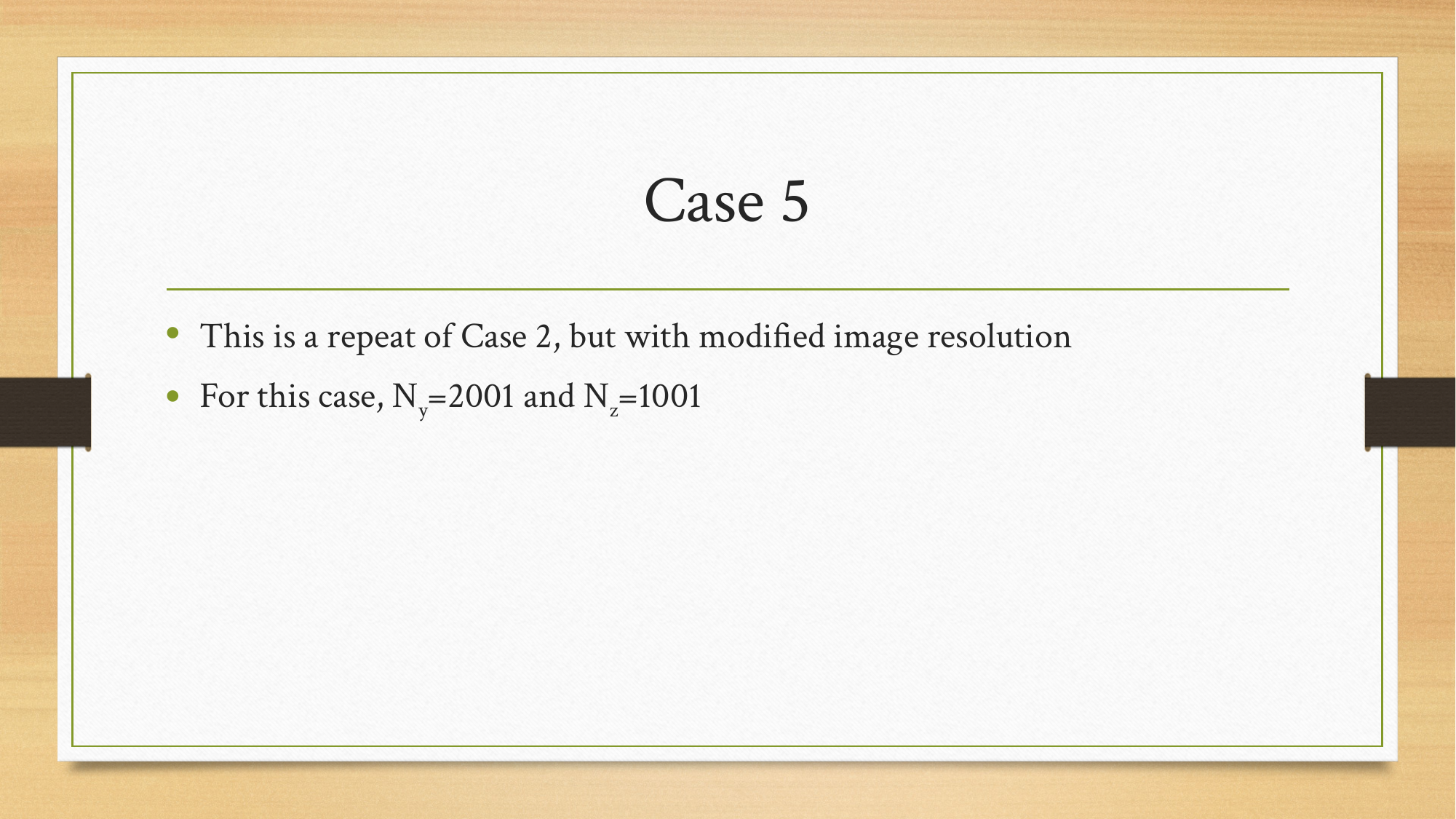

# Case 5
This is a repeat of Case 2, but with modified image resolution
For this case, Ny=2001 and Nz=1001